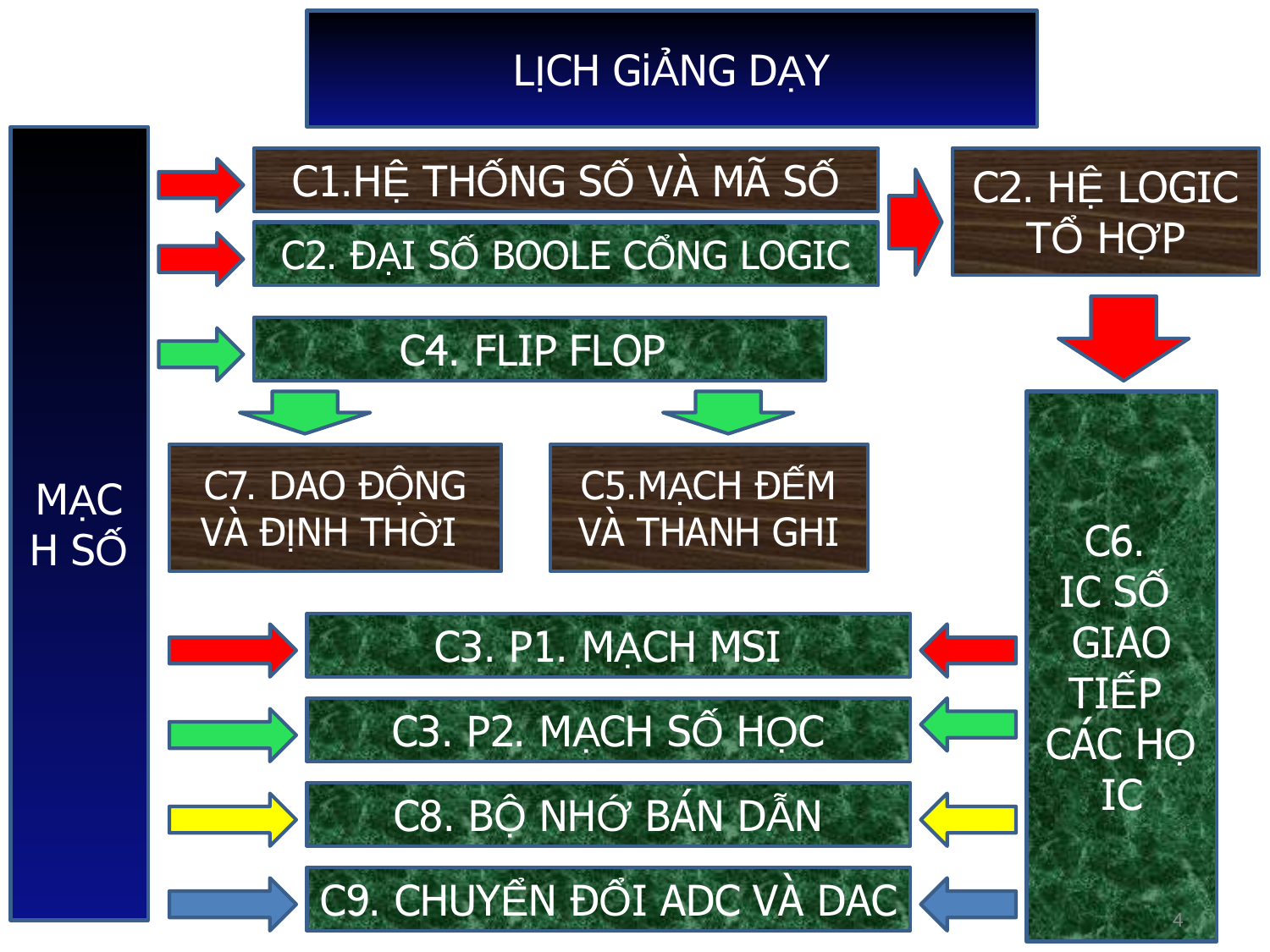

LỊCH GiẢNG DẠY
MẠCH SỐ
C1.HỆ THỐNG SỐ VÀ MÃ SỐ
C2. HỆ LOGIC
TỔ HỢP

C2. ĐẠI SỐ BOOLE CỔNG LOGIC

C4. FLIP FLOP

C6.
IC SỐ
GIAO TIẾP
CÁC HỌ IC
C7. DAO ĐỘNG VÀ ĐỊNH THỜI
C5.MẠCH ĐẾM VÀ THANH GHI
C3. P1. MẠCH MSI

C3. P2. MẠCH SỐ HỌC

C8. BỘ NHỚ BÁN DẪN

C9. CHUYỂN ĐỔI ADC VÀ DAC

4